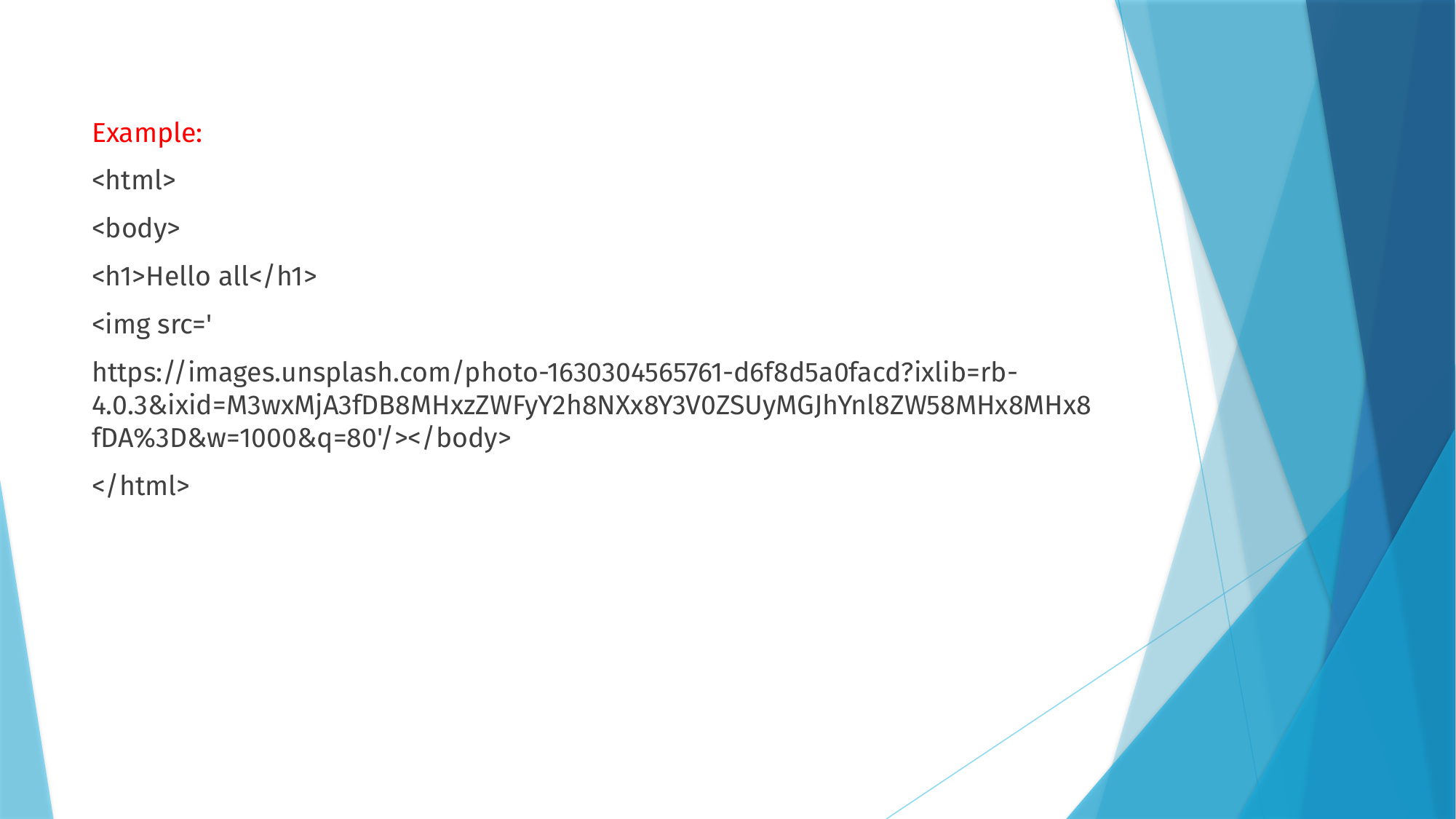

Example:
<html>
<body>
<h1>Hello all</h1>
<img src='
https://images.unsplash.com/photo-1630304565761-d6f8d5a0facd?ixlib=rb-4.0.3&ixid=M3wxMjA3fDB8MHxzZWFyY2h8NXx8Y3V0ZSUyMGJhYnl8ZW58MHx8MHx8fDA%3D&w=1000&q=80'/></body>
</html>